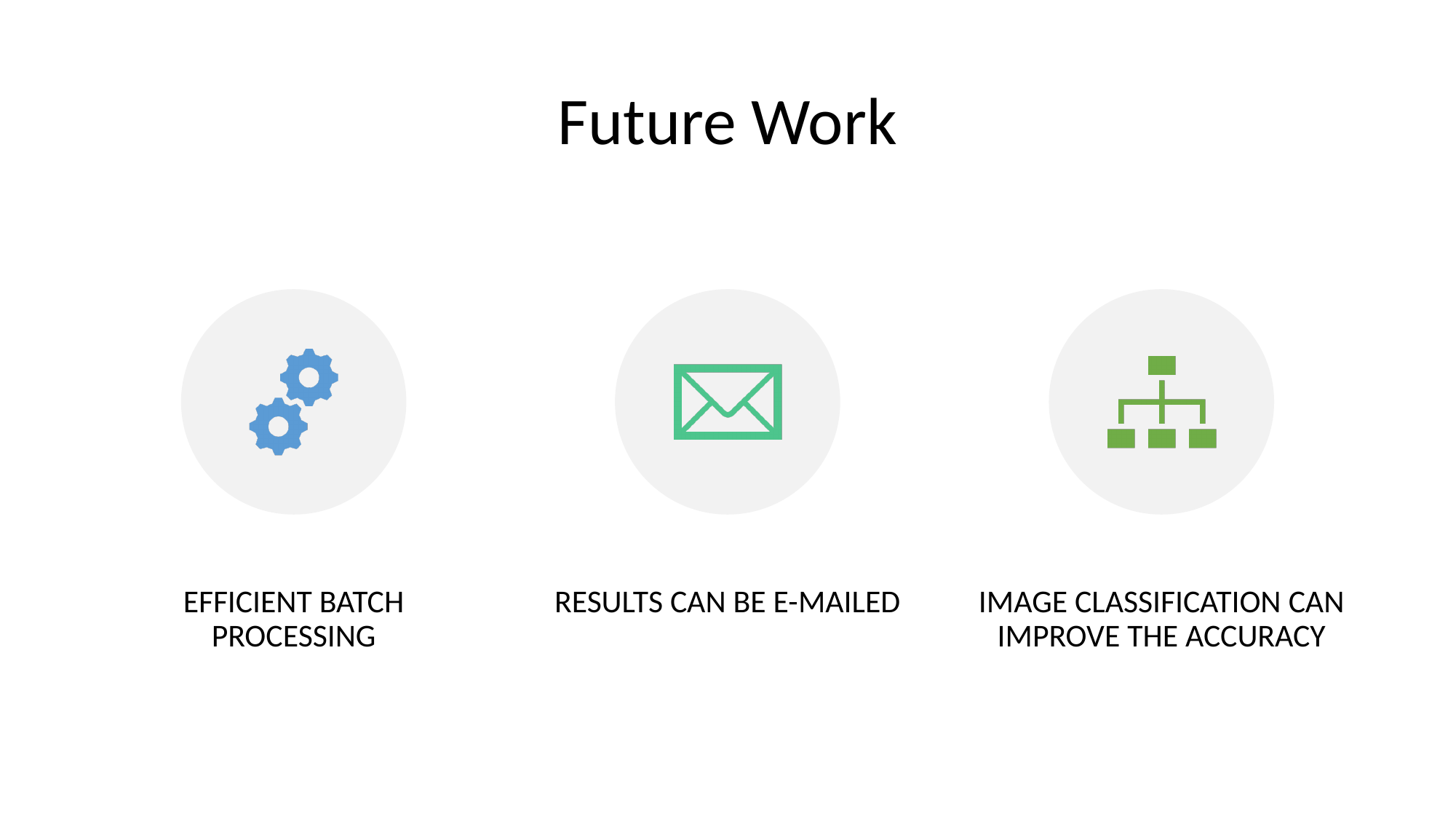

# Future Work
Efficient batch processing
Results can be e-mailed
Image classification can improve the accuracy